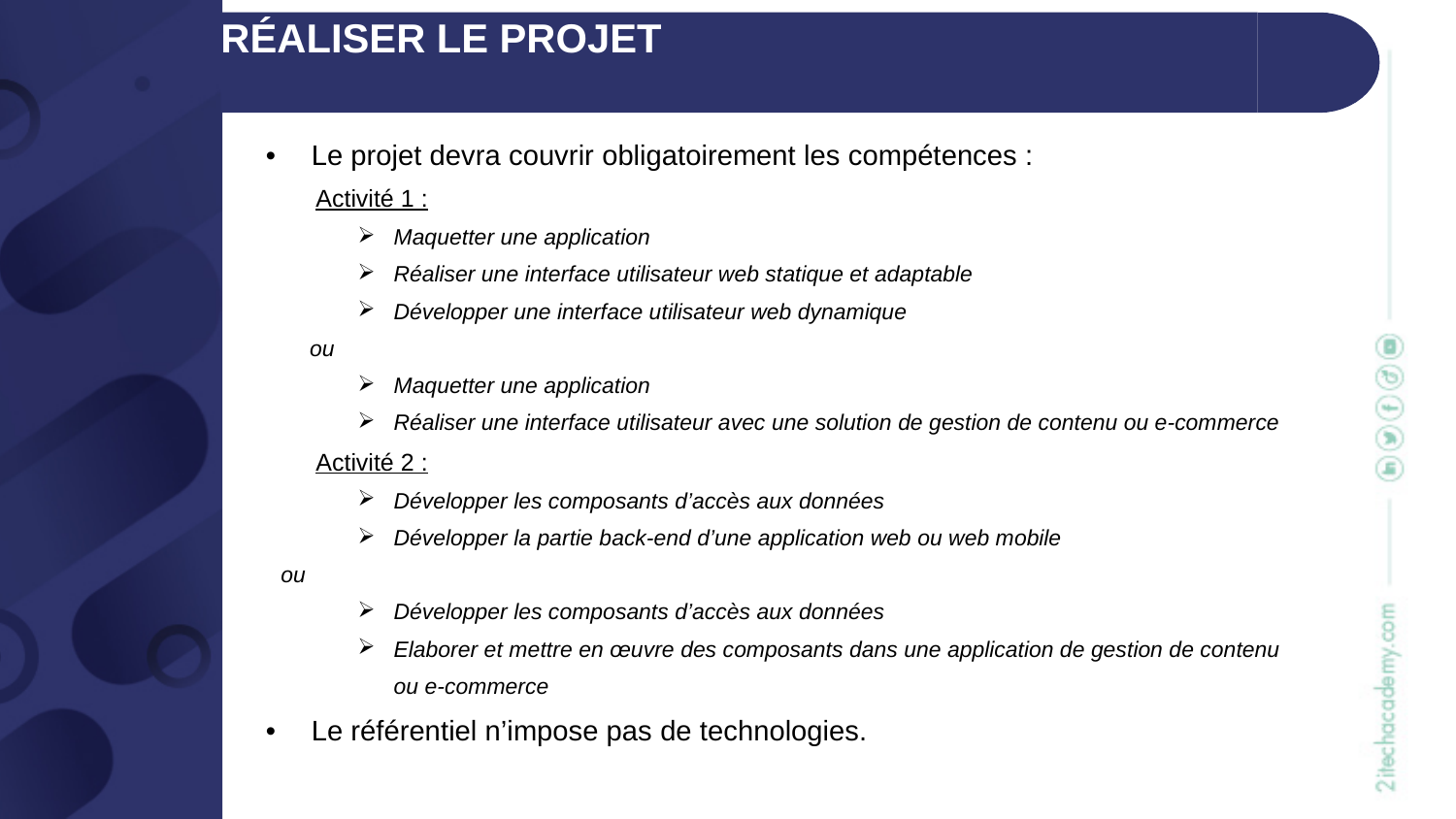

RÉALISER LE PROJET

| Le projet devra couvrir obligatoirement les compétences : Activité 1 : Maquetter une application Réaliser une interface utilisateur web statique et adaptable Développer une interface utilisateur web dynamique ou Maquetter une application Réaliser une interface utilisateur avec une solution de gestion de contenu ou e-commerce Activité 2 : Développer les composants d’accès aux données Développer la partie back-end d’une application web ou web mobile ou Développer les composants d’accès aux données Elaborer et mettre en œuvre des composants dans une application de gestion de contenu ou e-commerce Le référentiel n’impose pas de technologies. |
| --- |